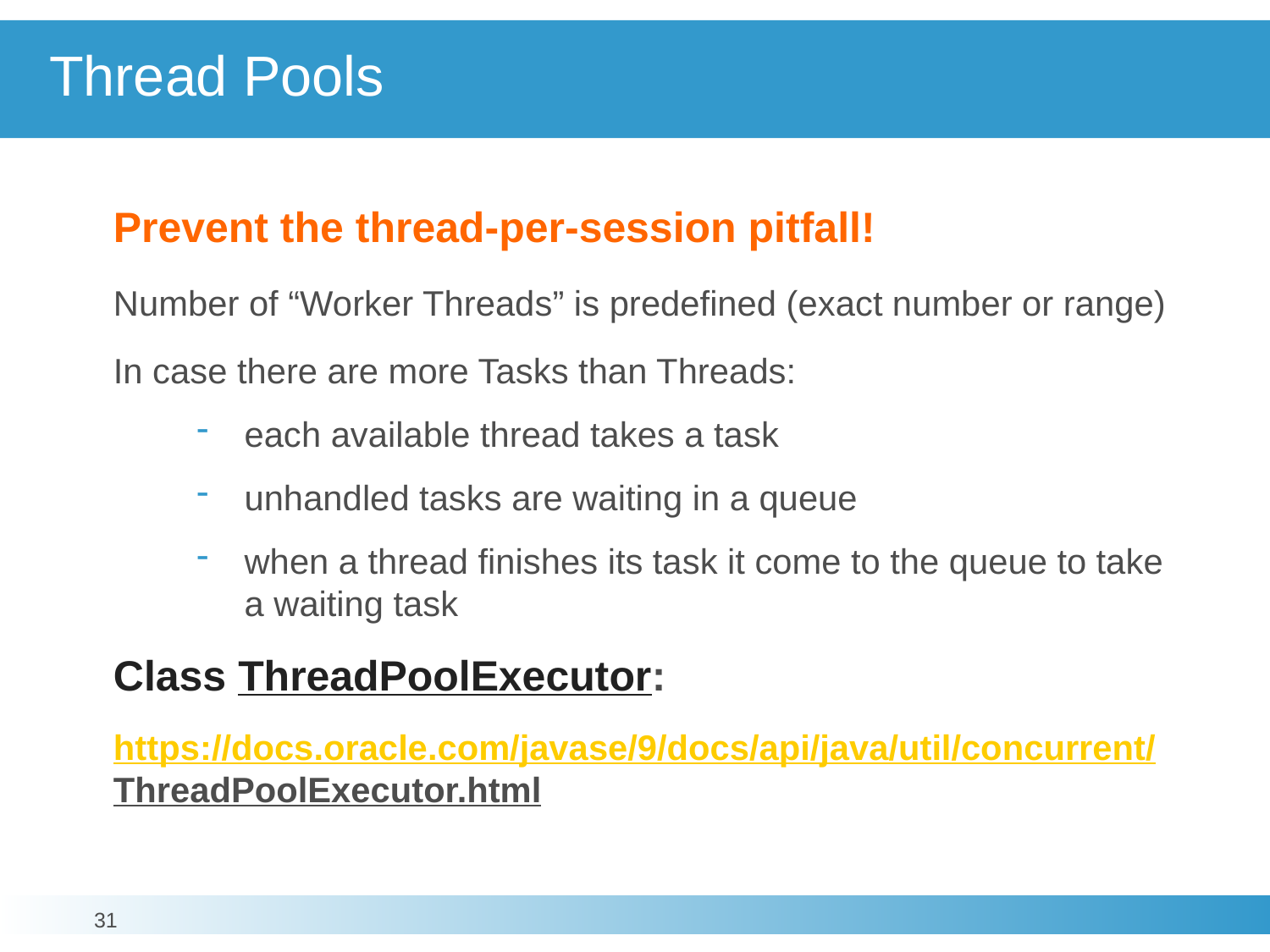

# Thread Pools
Prevent the thread-per-session pitfall!
Number of “Worker Threads” is predefined (exact number or range)
In case there are more Tasks than Threads:
each available thread takes a task
unhandled tasks are waiting in a queue
when a thread finishes its task it come to the queue to take a waiting task
	Class ThreadPoolExecutor:
https://docs.oracle.com/javase/9/docs/api/java/util/concurrent/
ThreadPoolExecutor.html
31